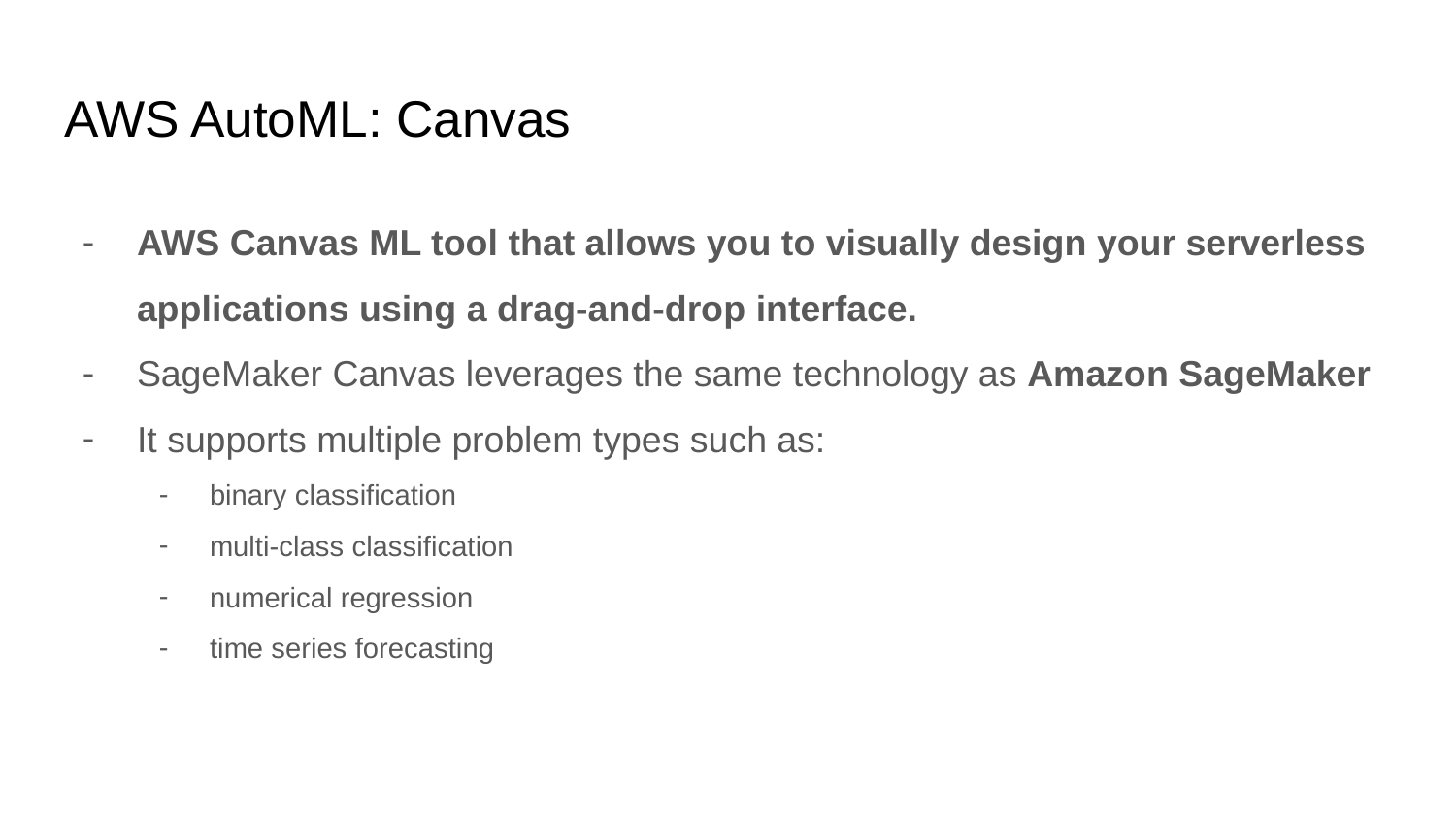

# AWS AutoML: Canvas
AWS Canvas ML tool that allows you to visually design your serverless applications using a drag-and-drop interface.
SageMaker Canvas leverages the same technology as Amazon SageMaker
It supports multiple problem types such as:
binary classification
multi-class classification
numerical regression
time series forecasting